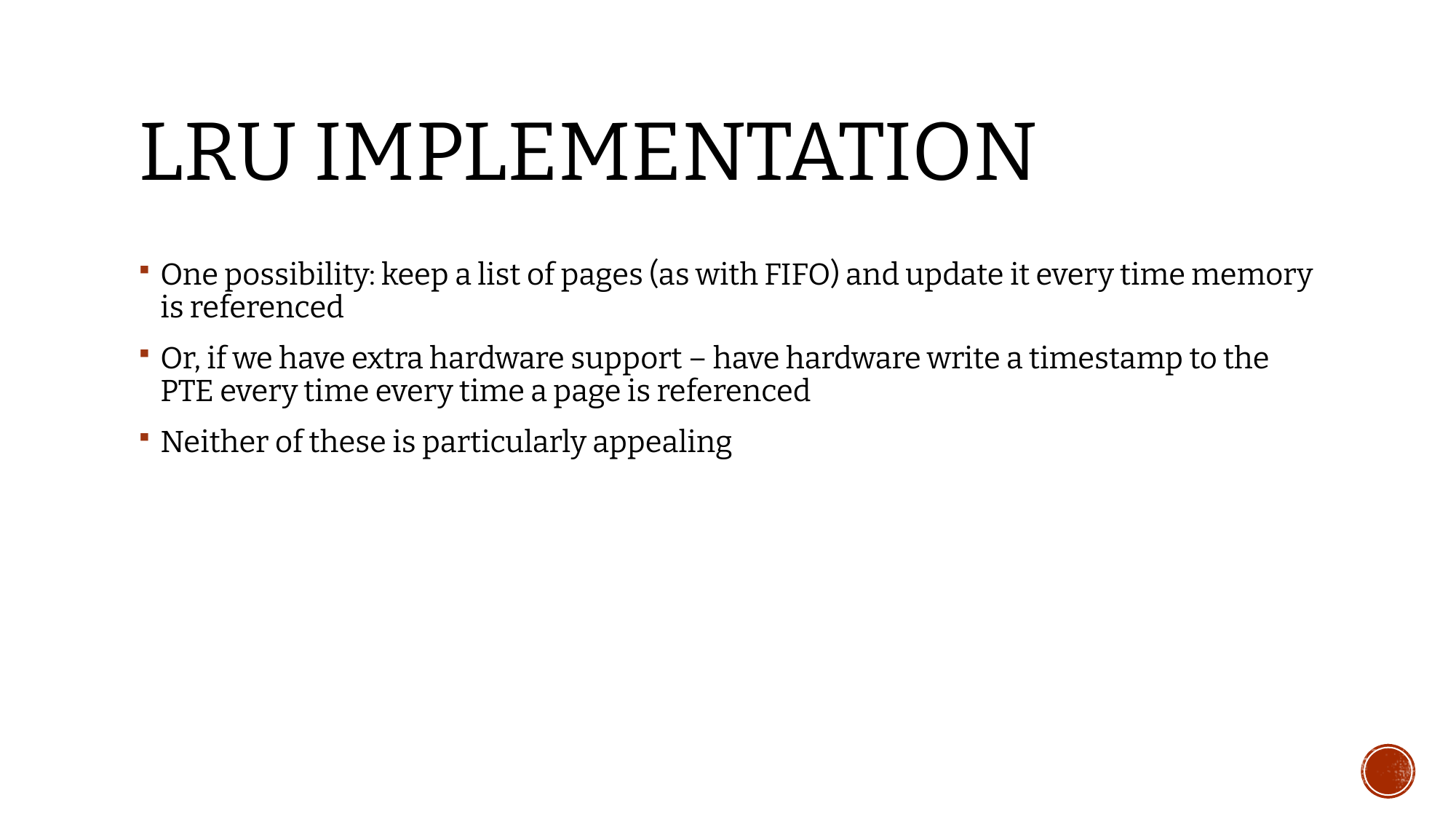

# LRU Implementation
One possibility: keep a list of pages (as with FIFO) and update it every time memory is referenced
Or, if we have extra hardware support – have hardware write a timestamp to the PTE every time every time a page is referenced
Neither of these is particularly appealing